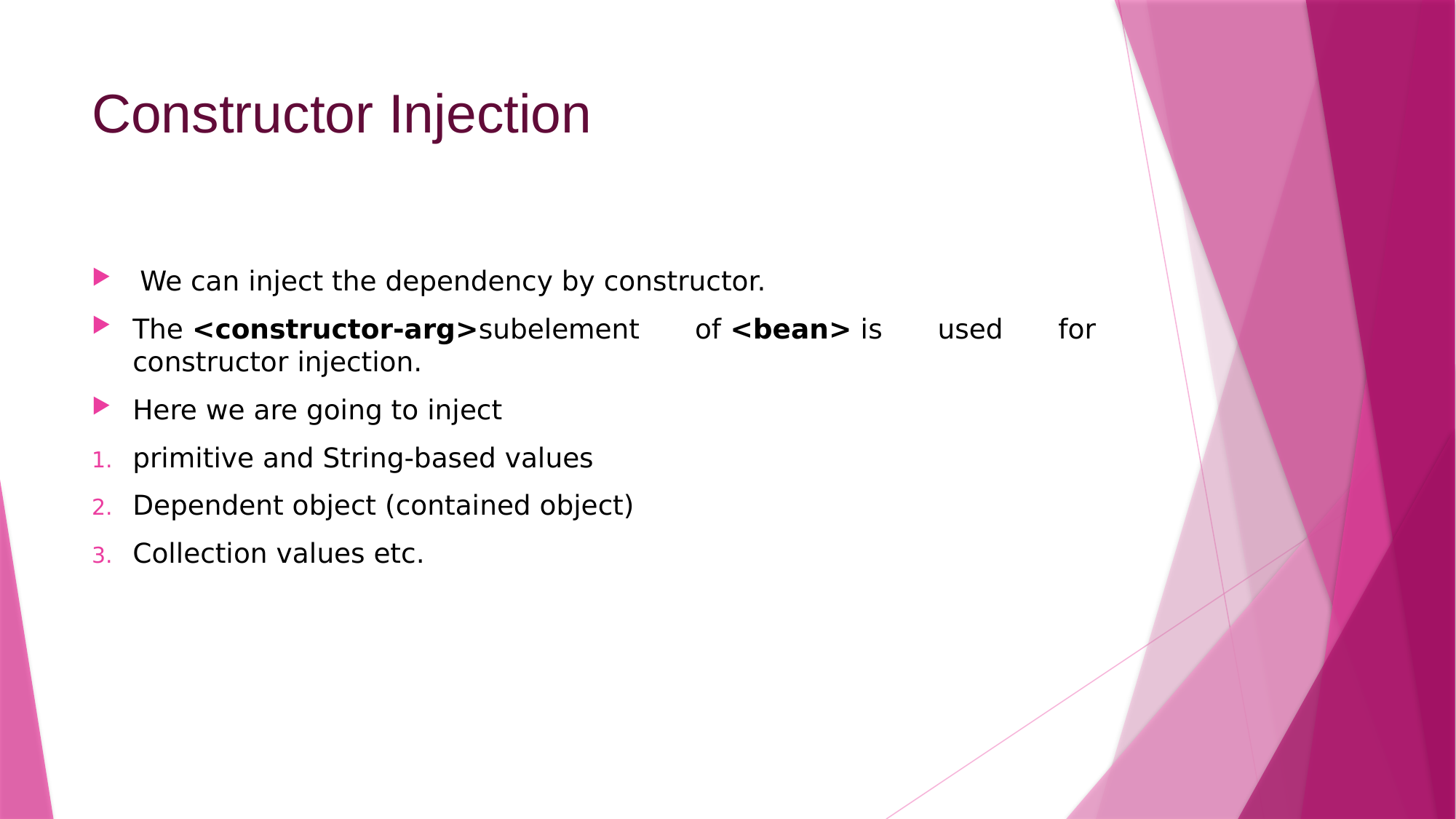

# Constructor Injection
 We can inject the dependency by constructor.
The <constructor-arg>subelement of <bean> is used for constructor injection.
Here we are going to inject
primitive and String-based values
Dependent object (contained object)
Collection values etc.